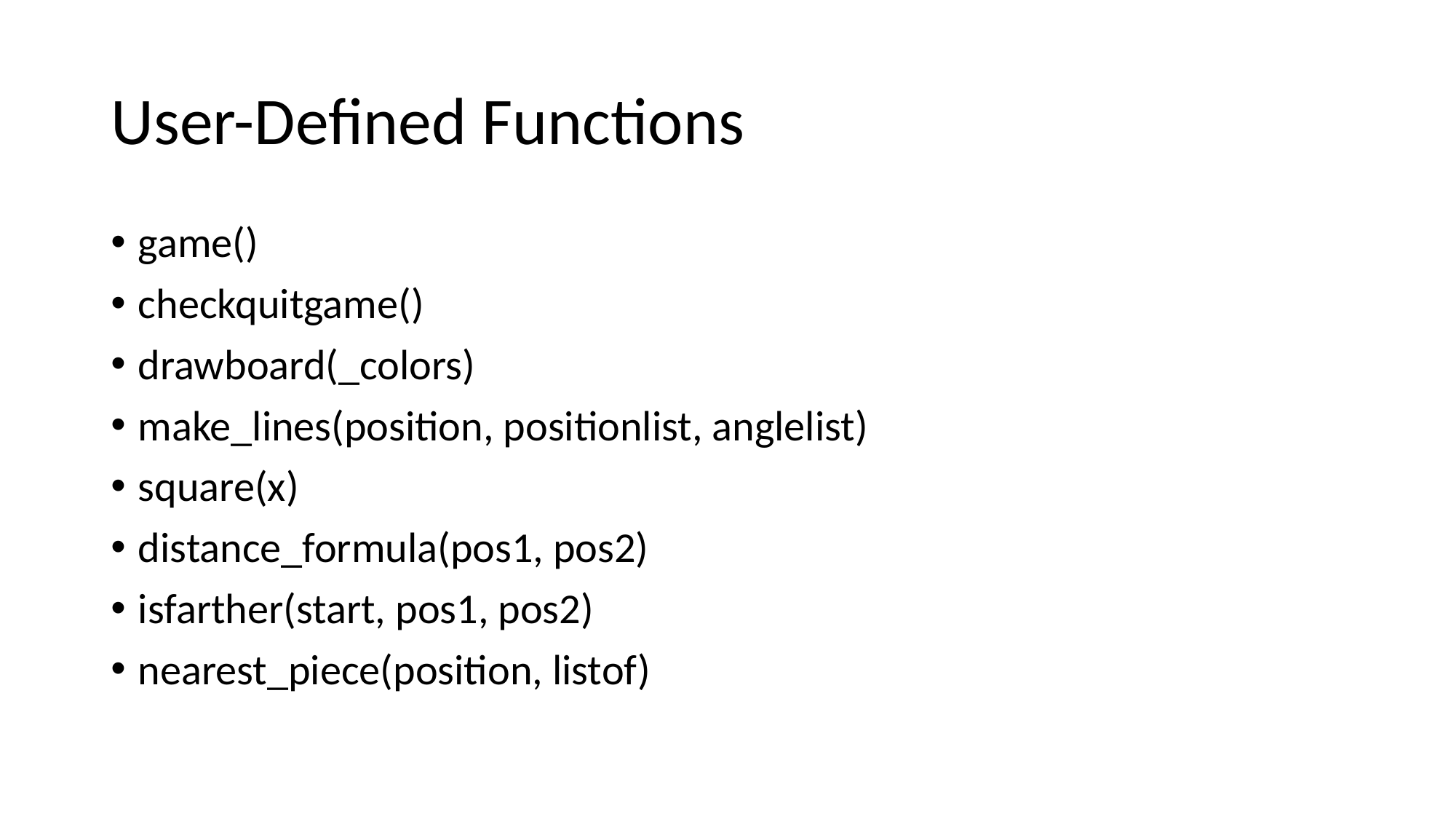

# User-Defined Functions
game()
checkquitgame()
drawboard(_colors)
make_lines(position, positionlist, anglelist)
square(x)
distance_formula(pos1, pos2)
isfarther(start, pos1, pos2)
nearest_piece(position, listof)